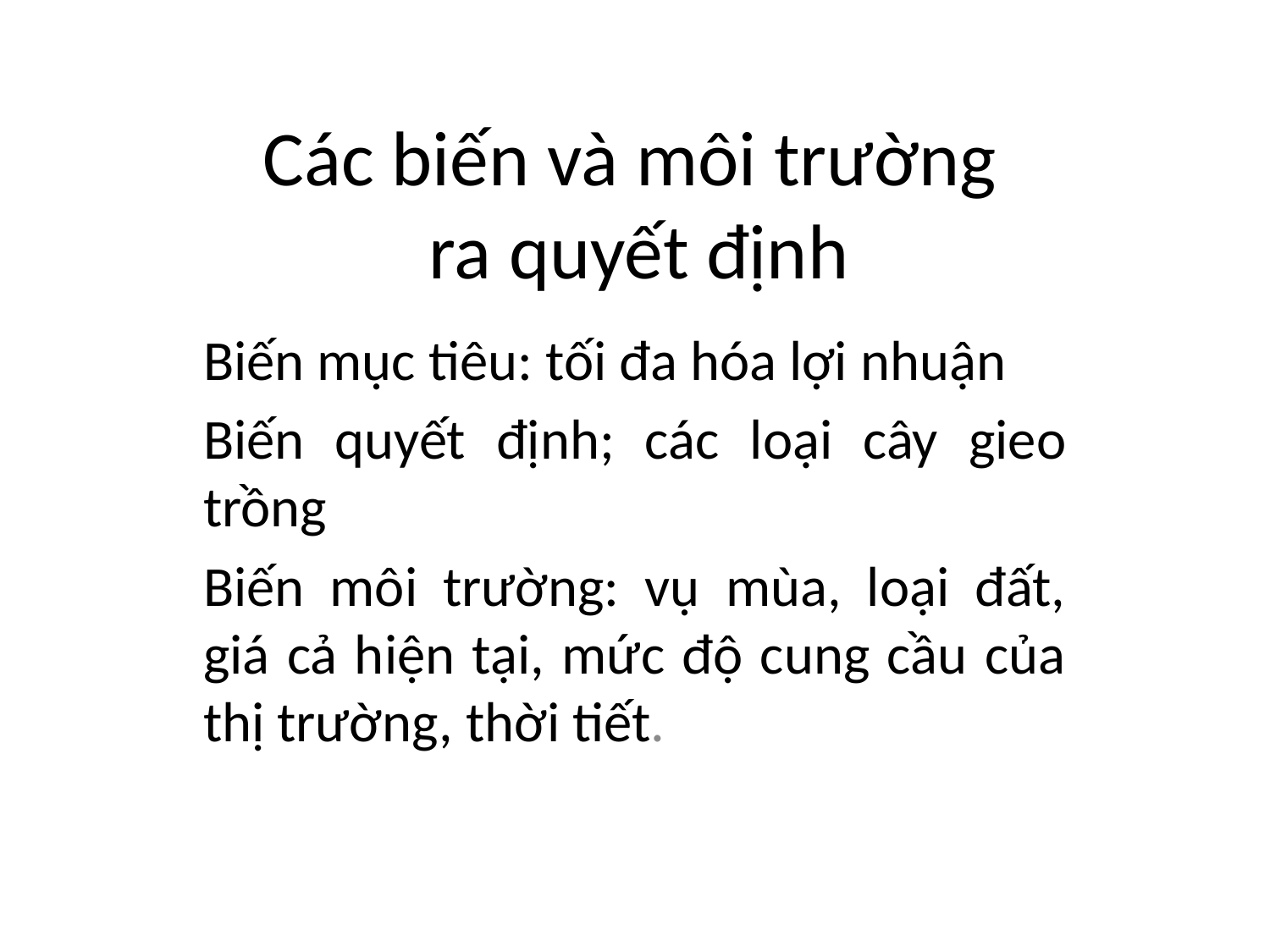

# Các biến và môi trường ra quyết định
Biến mục tiêu: tối đa hóa lợi nhuận
Biến quyết định; các loại cây gieo trồng
Biến môi trường: vụ mùa, loại đất, giá cả hiện tại, mức độ cung cầu của thị trường, thời tiết.